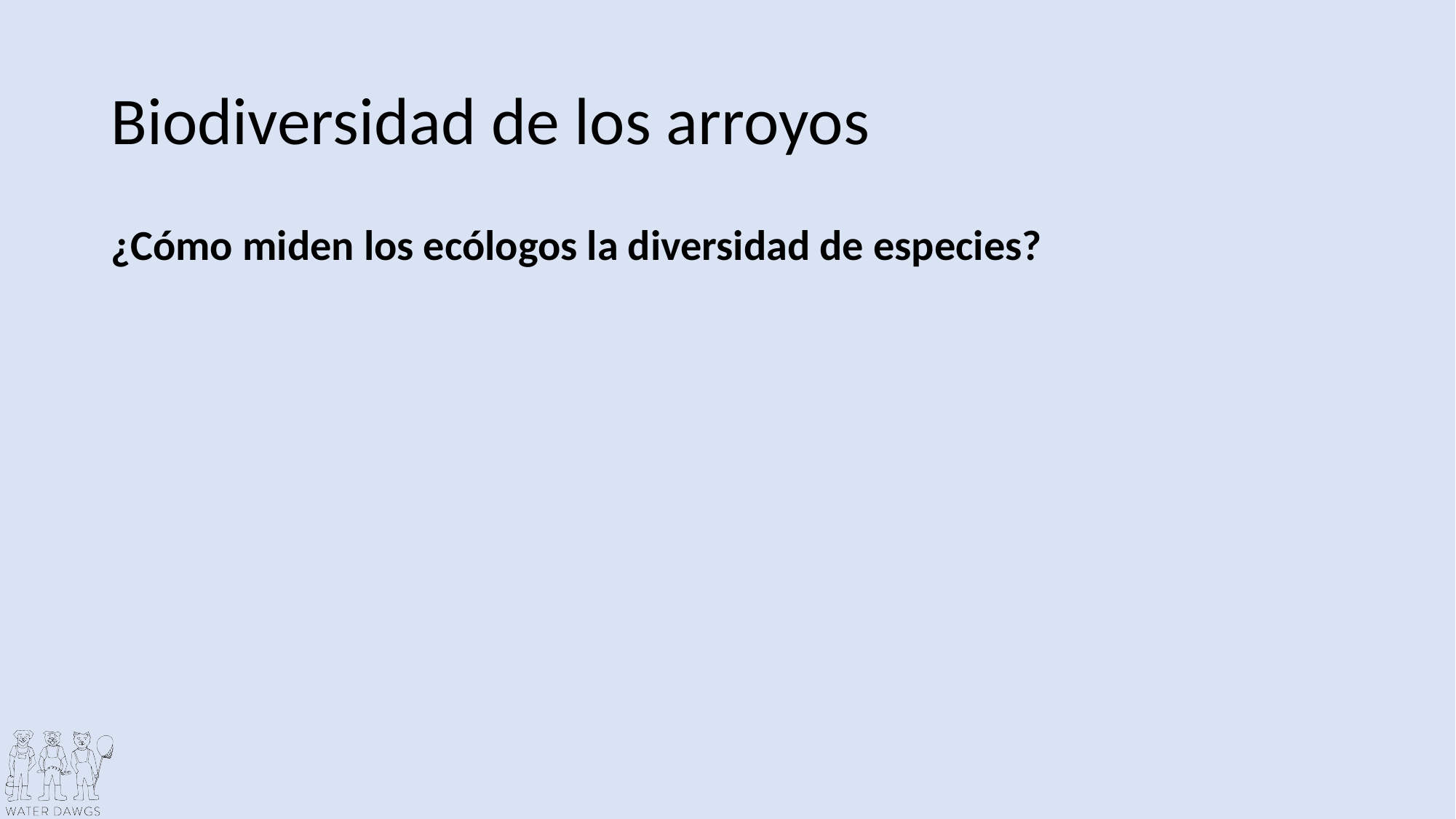

# Biodiversidad de los arroyos
¿Cómo miden los ecólogos la diversidad de especies?